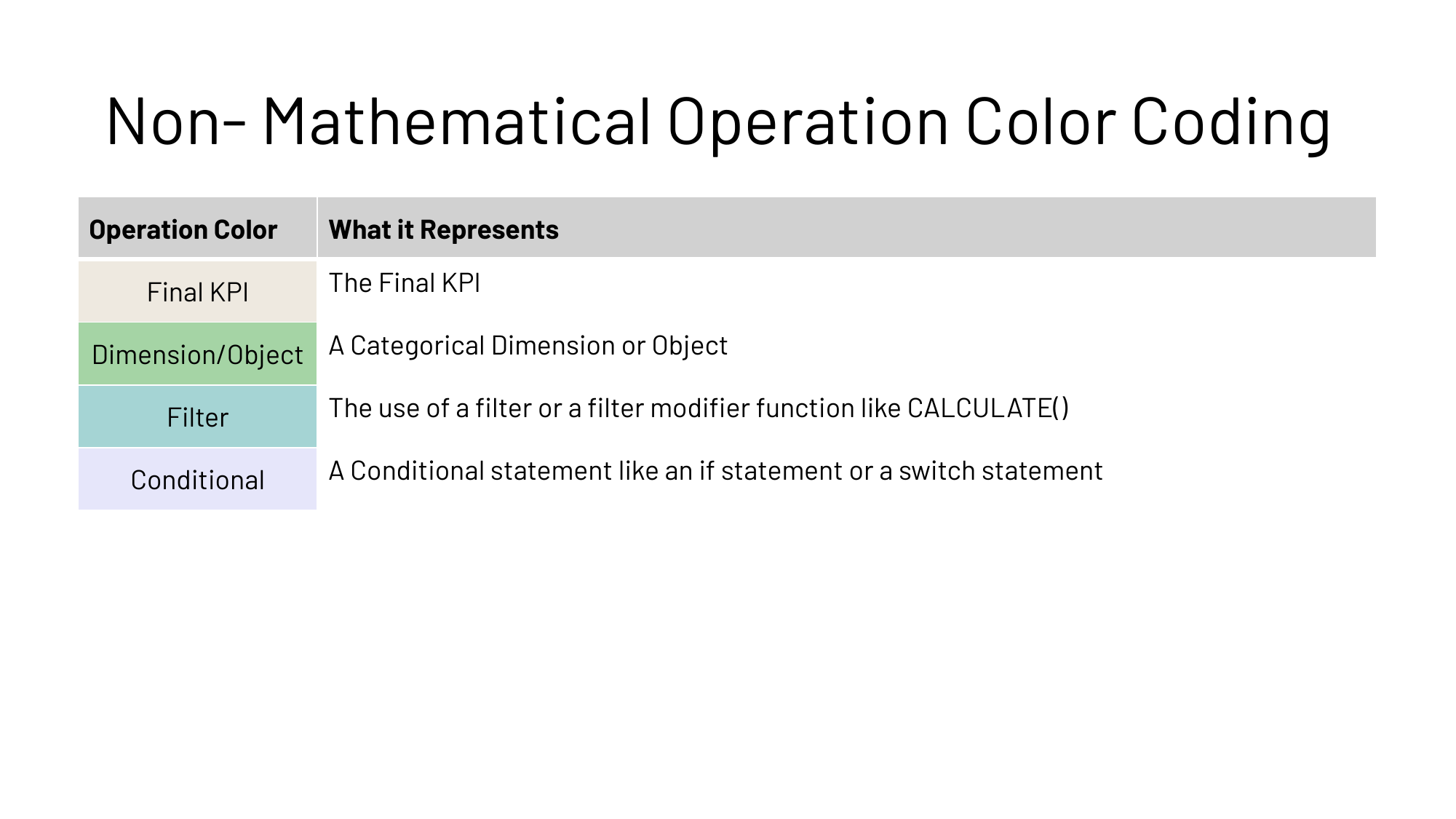

# Non- Mathematical Operation Color Coding
| Operation Color | What it Represents |
| --- | --- |
| Final KPI | The Final KPI |
| Dimension/Object | A Categorical Dimension or Object |
| Filter | The use of a filter or a filter modifier function like CALCULATE() |
| Conditional | A Conditional statement like an if statement or a switch statement |